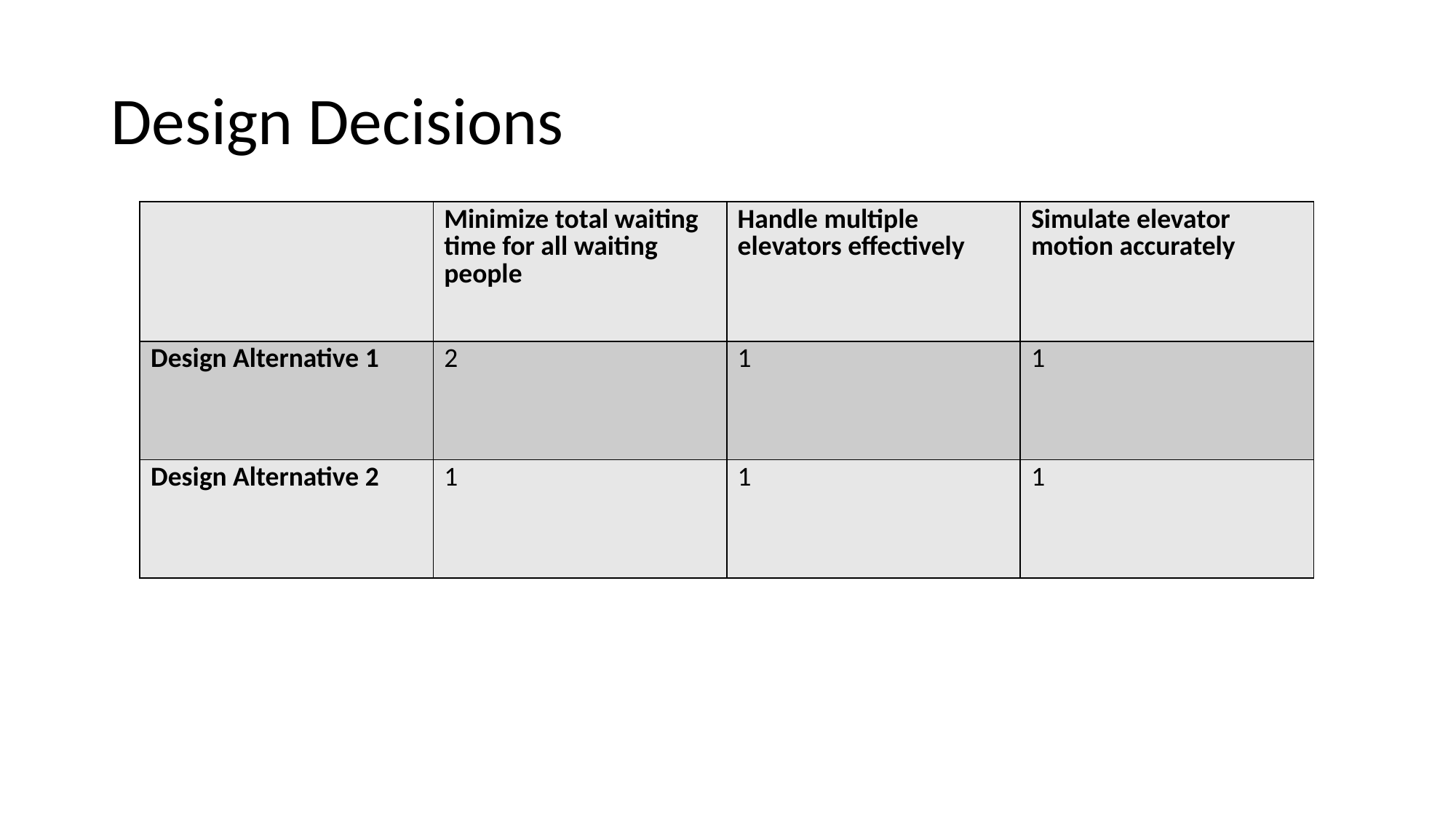

# Design Decisions
|  | Minimize total waiting time for all waiting people | Handle multiple elevators effectively | Simulate elevator motion accurately |
| --- | --- | --- | --- |
| Design Alternative 1 | 2 | 1 | 1 |
| Design Alternative 2 | 1 | 1 | 1 |